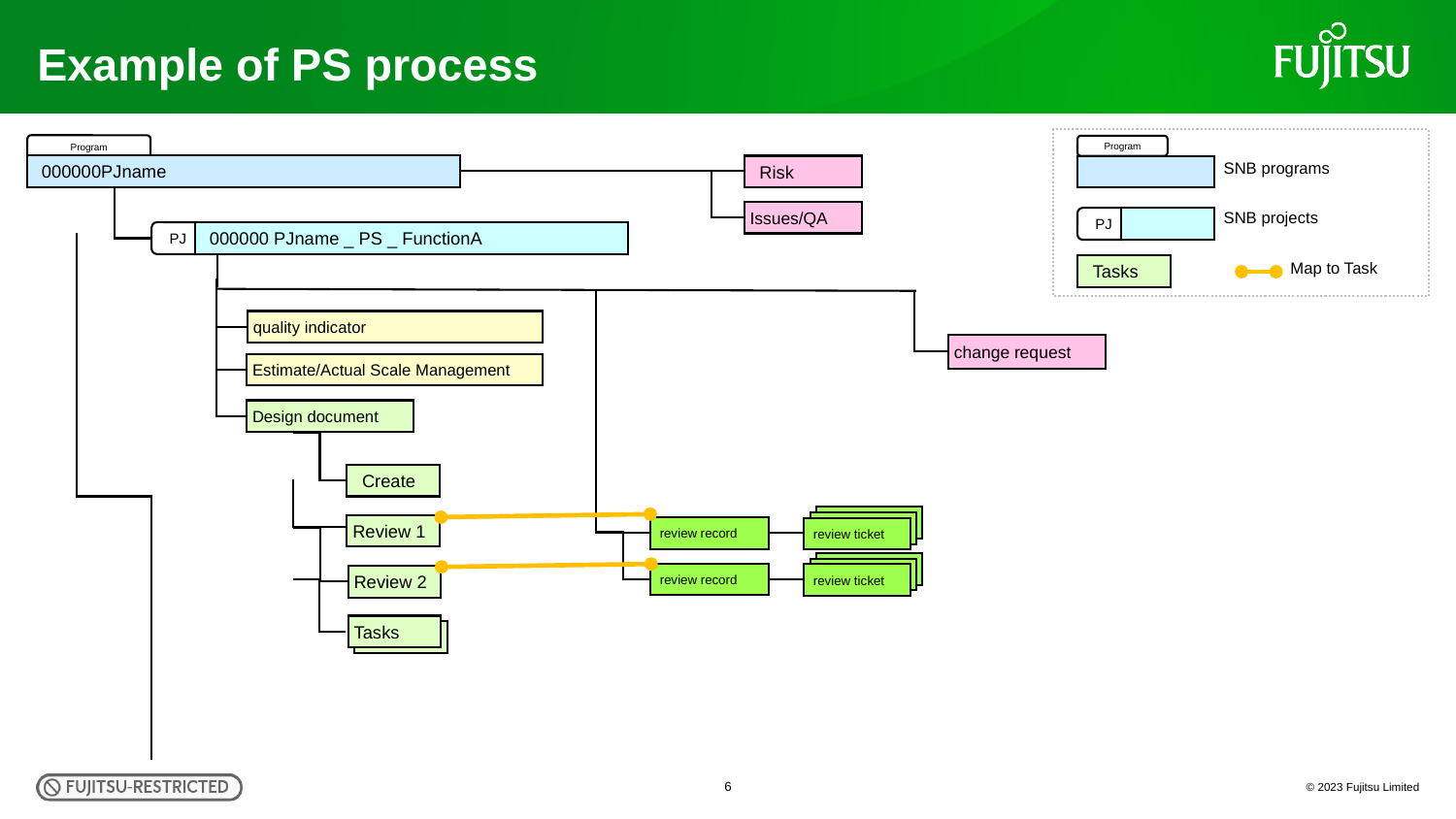

# Example of PS process

Program

SNB programs
SNB projects
PJ

Map to Task
  Tasks
Program
000000PJname
  Risk
Issues/QA
PJ
000000 PJname _ PS _ FunctionA
quality indicator
change request
Estimate/Actual Scale Management
Design document
  Create
 review vote
 review vote
 review ticket
Review 1
 review record
 review vote
 review vote
 review ticket
 review record
Review 2
Tasks
Tasks
6
© 2023 Fujitsu Limited